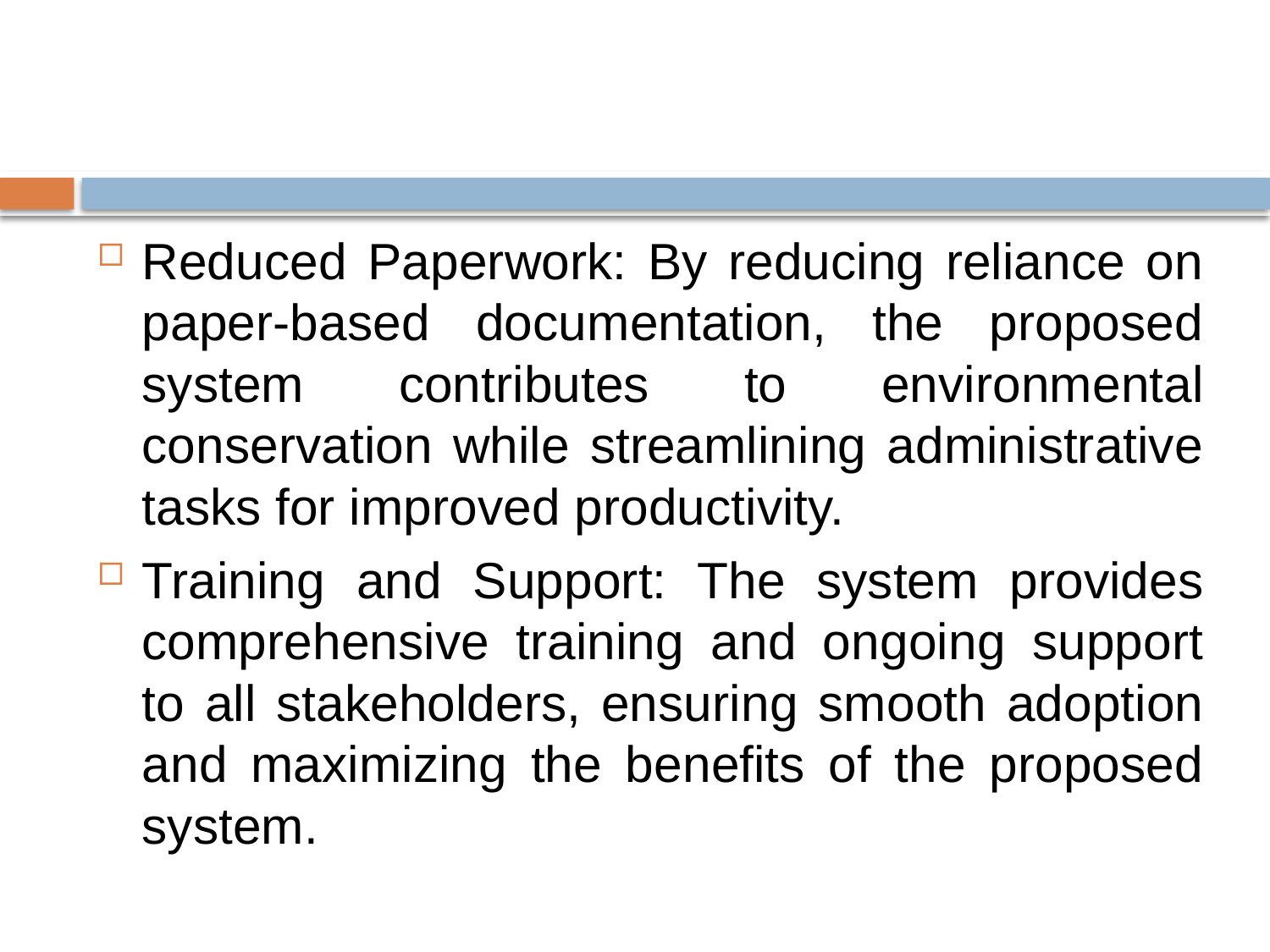

#
Reduced Paperwork: By reducing reliance on paper-based documentation, the proposed system contributes to environmental conservation while streamlining administrative tasks for improved productivity.
Training and Support: The system provides comprehensive training and ongoing support to all stakeholders, ensuring smooth adoption and maximizing the benefits of the proposed system.